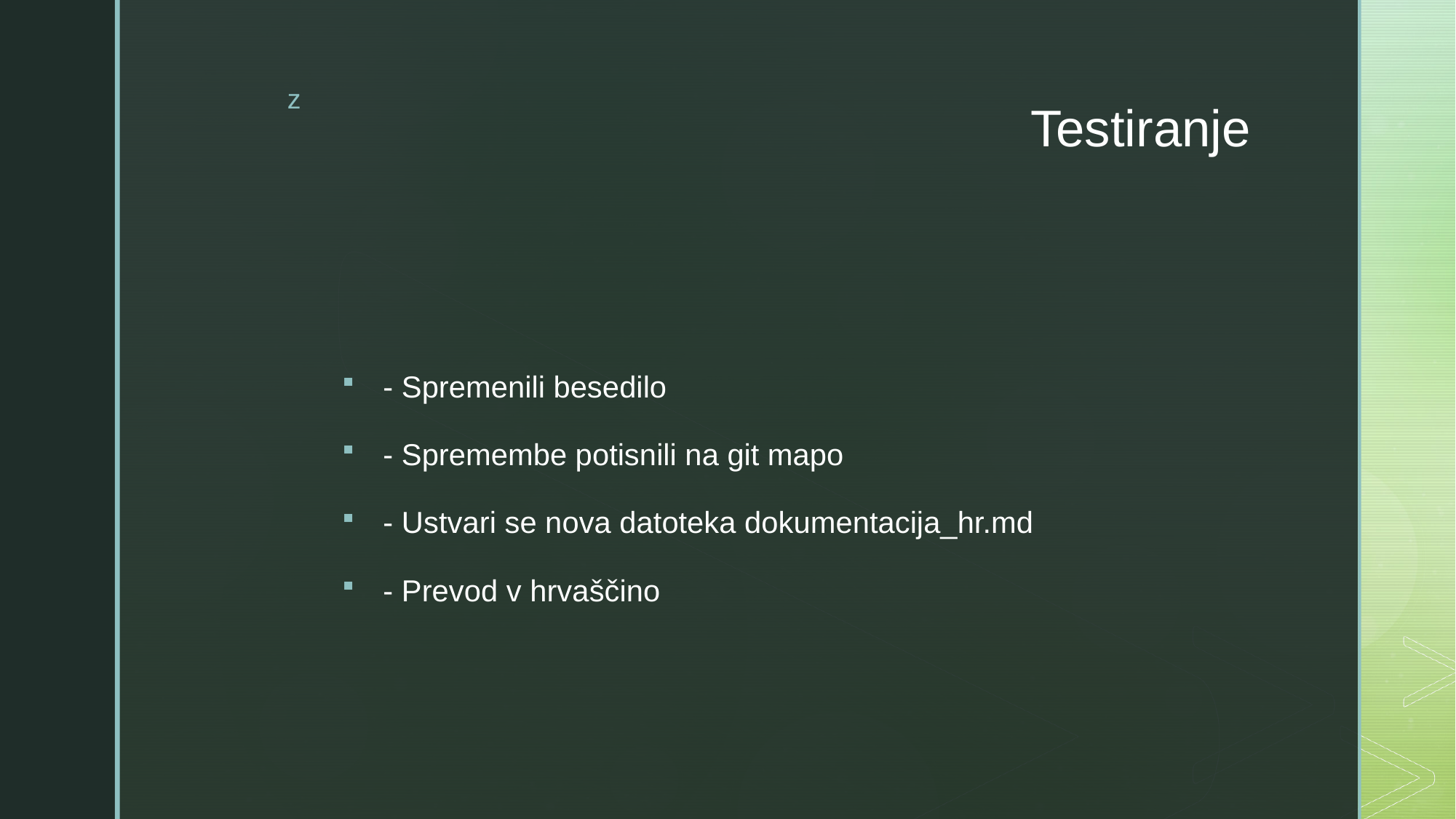

# Testiranje
- Spremenili besedilo
- Spremembe potisnili na git mapo
- Ustvari se nova datoteka dokumentacija_hr.md
- Prevod v hrvaščino